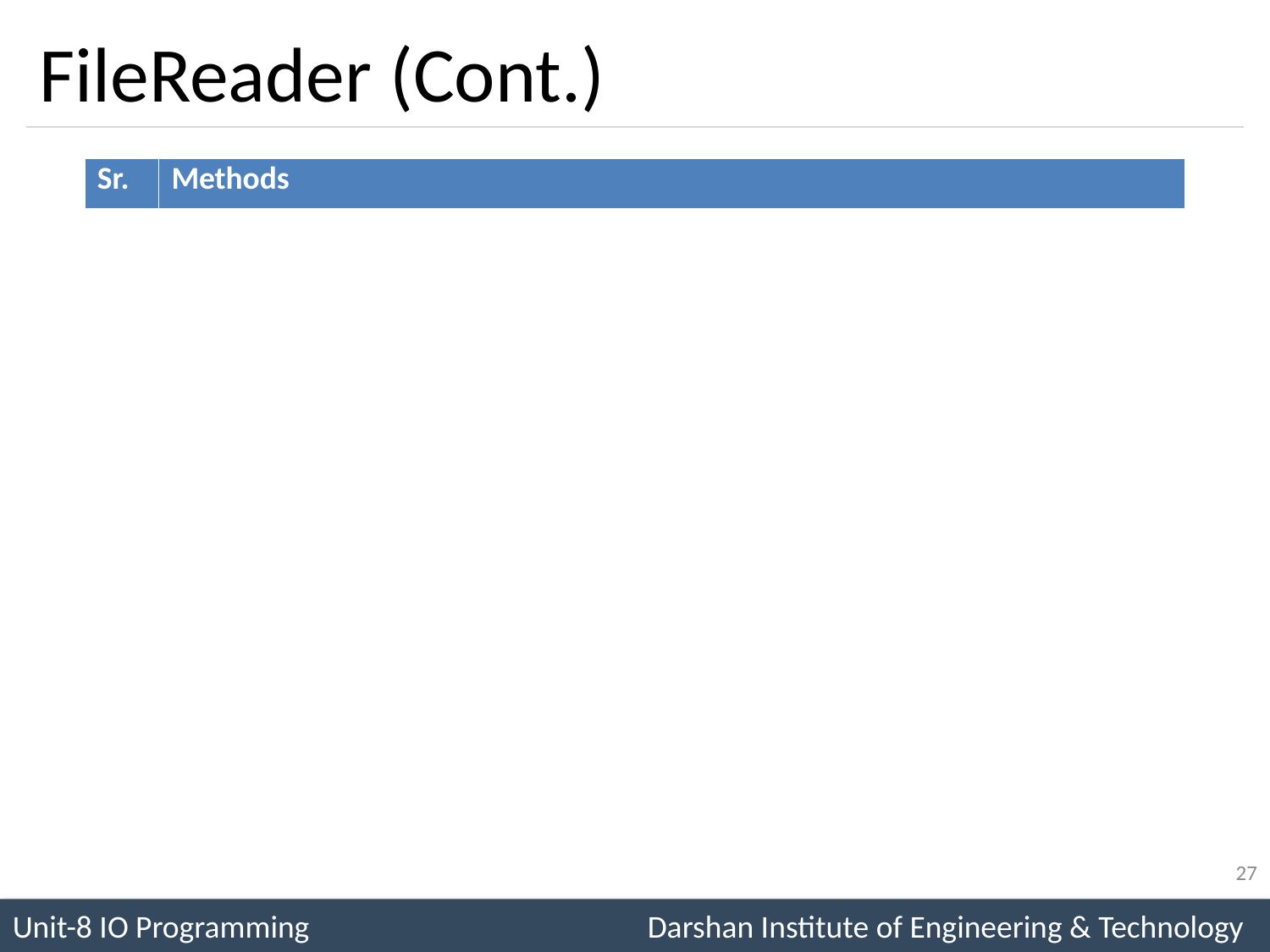

# FileReader (Cont.)
| Sr. | Methods |
| --- | --- |
| 1 | public int read () throws IOException Reads a single character. This method will block until a character is available, an I/O error occurs, or the end of the stream is reached. |
| 2 | public int read(char[] cbuff) throws IOException Reads characters into an array. This method will block until some input is available, an I/O error occurs, or the end of the stream is reached. |
| 3 | public abstract int read(char[] buff, int off, int len) throws IOException Reads characters into a portion of an array. This method will block until some input is available, an I/O error occurs, or the end of the stream is reached. Parameters: cbuf – Destination buffer off – Offset at which to start storing characters len – Maximum number of characters to read |
| 4 | public long skip(long n) throws IOException Skips characters. This method will block until some characters are available, an I/O error occurs, or the end of the stream is reached. |

27